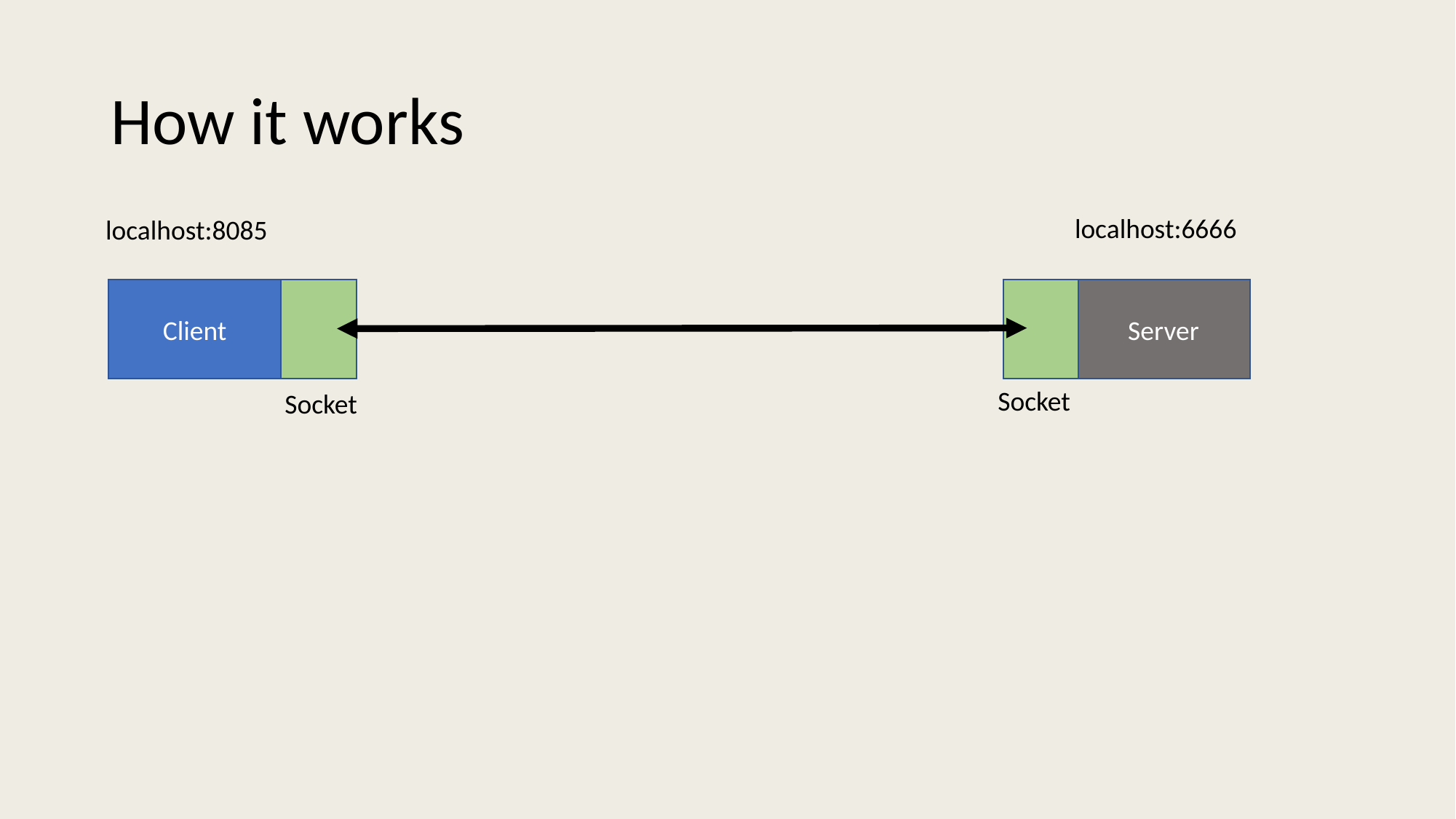

# How it works
localhost:8085
localhost:6666
Client

Server
Socket
Socket